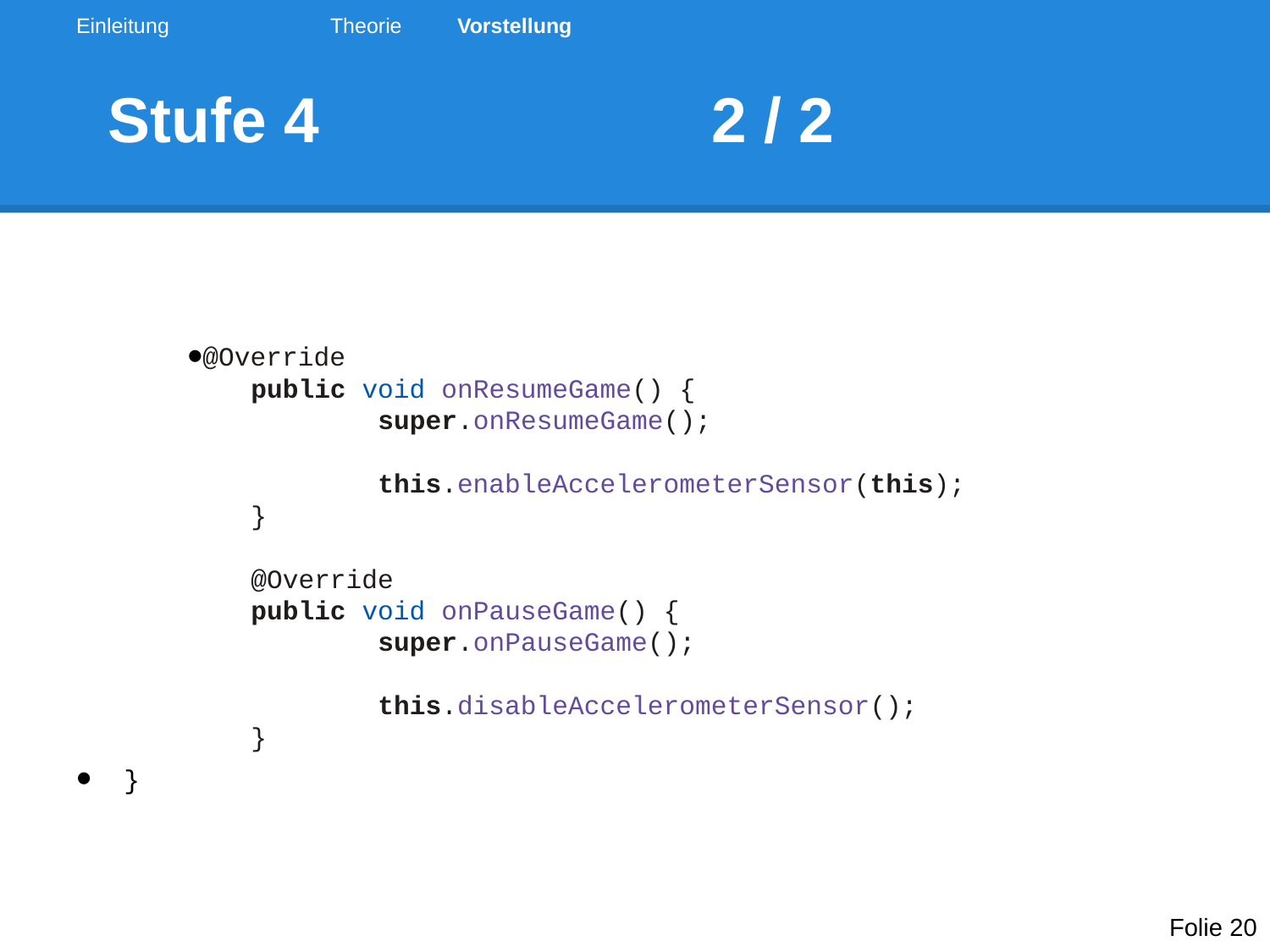

Einleitung		Theorie	Vorstellung
# Stufe 4 			2 / 2
@Override
	public void onResumeGame() {
		super.onResumeGame();
		this.enableAccelerometerSensor(this);
	}
	@Override
	public void onPauseGame() {
		super.onPauseGame();
		this.disableAccelerometerSensor();
	}
}
Folie 20